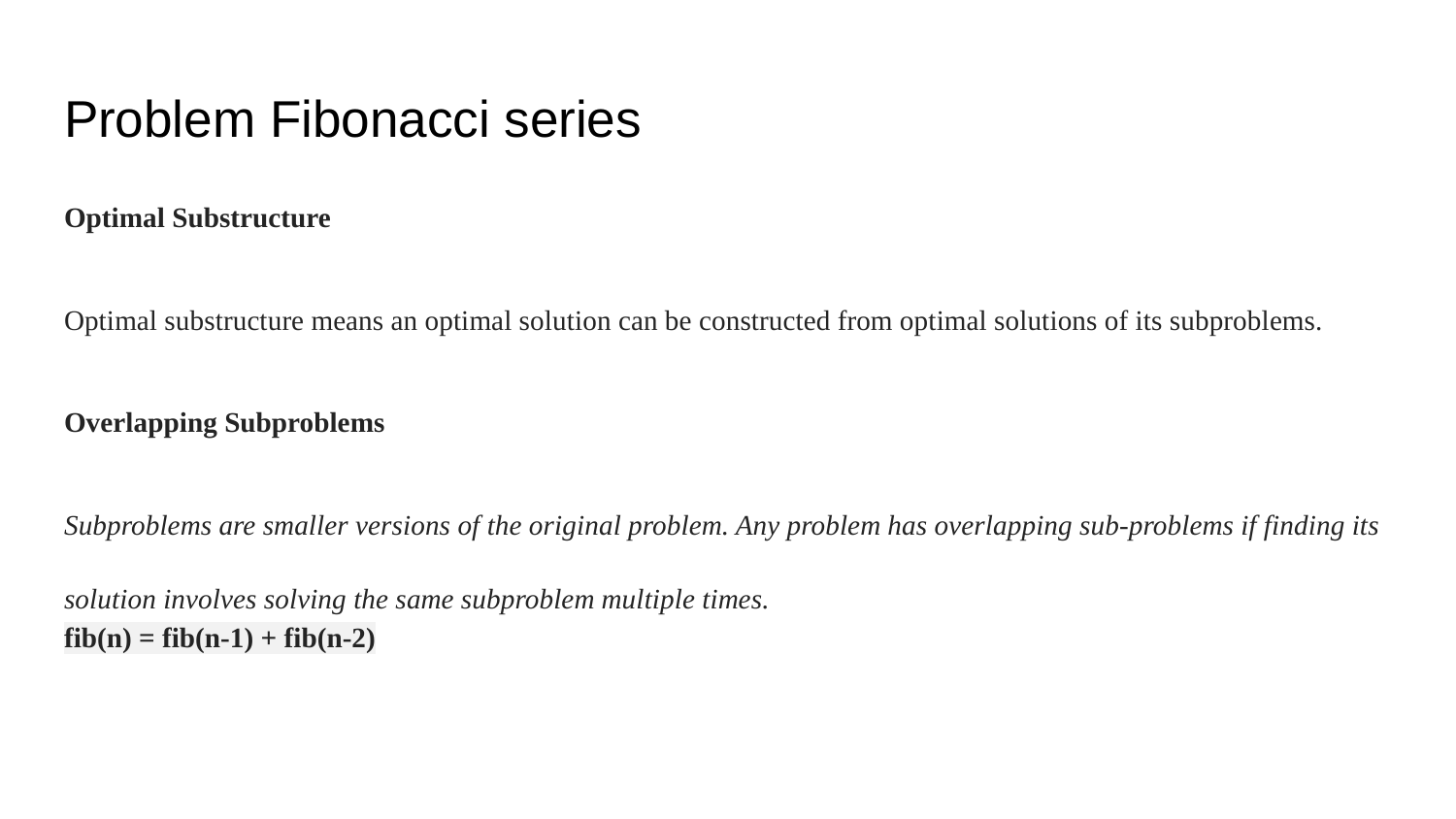

# Problem Fibonacci series
Optimal Substructure
Optimal substructure means an optimal solution can be constructed from optimal solutions of its subproblems.
Overlapping Subproblems
Subproblems are smaller versions of the original problem. Any problem has overlapping sub-problems if finding its solution involves solving the same subproblem multiple times.
fib(n) = fib(n-1) + fib(n-2)